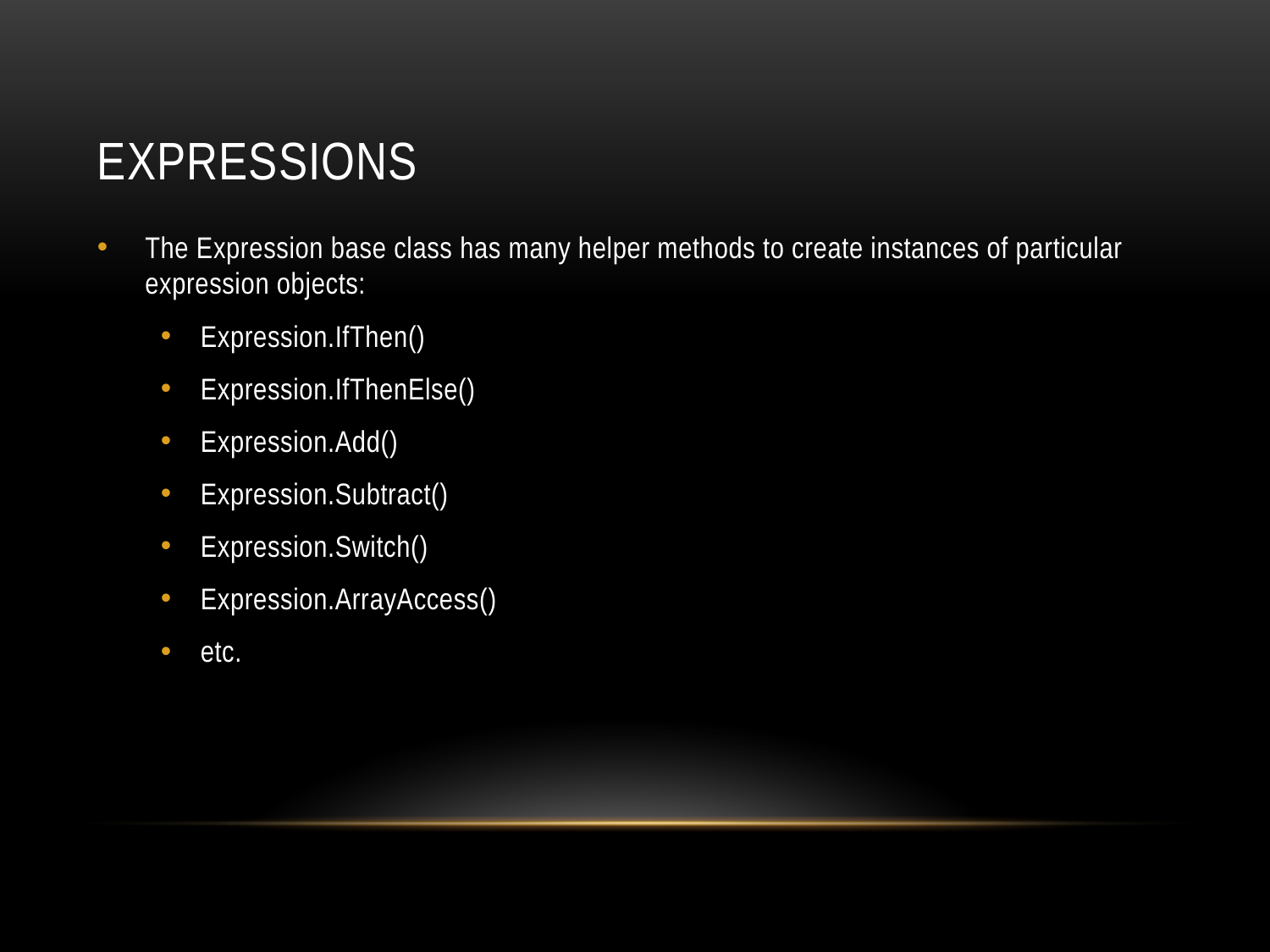

# EXPRESSIONS
The Expression base class has many helper methods to create instances of particular expression objects:
Expression.IfThen()
Expression.IfThenElse()
Expression.Add()
Expression.Subtract()
Expression.Switch()
Expression.ArrayAccess()
etc.